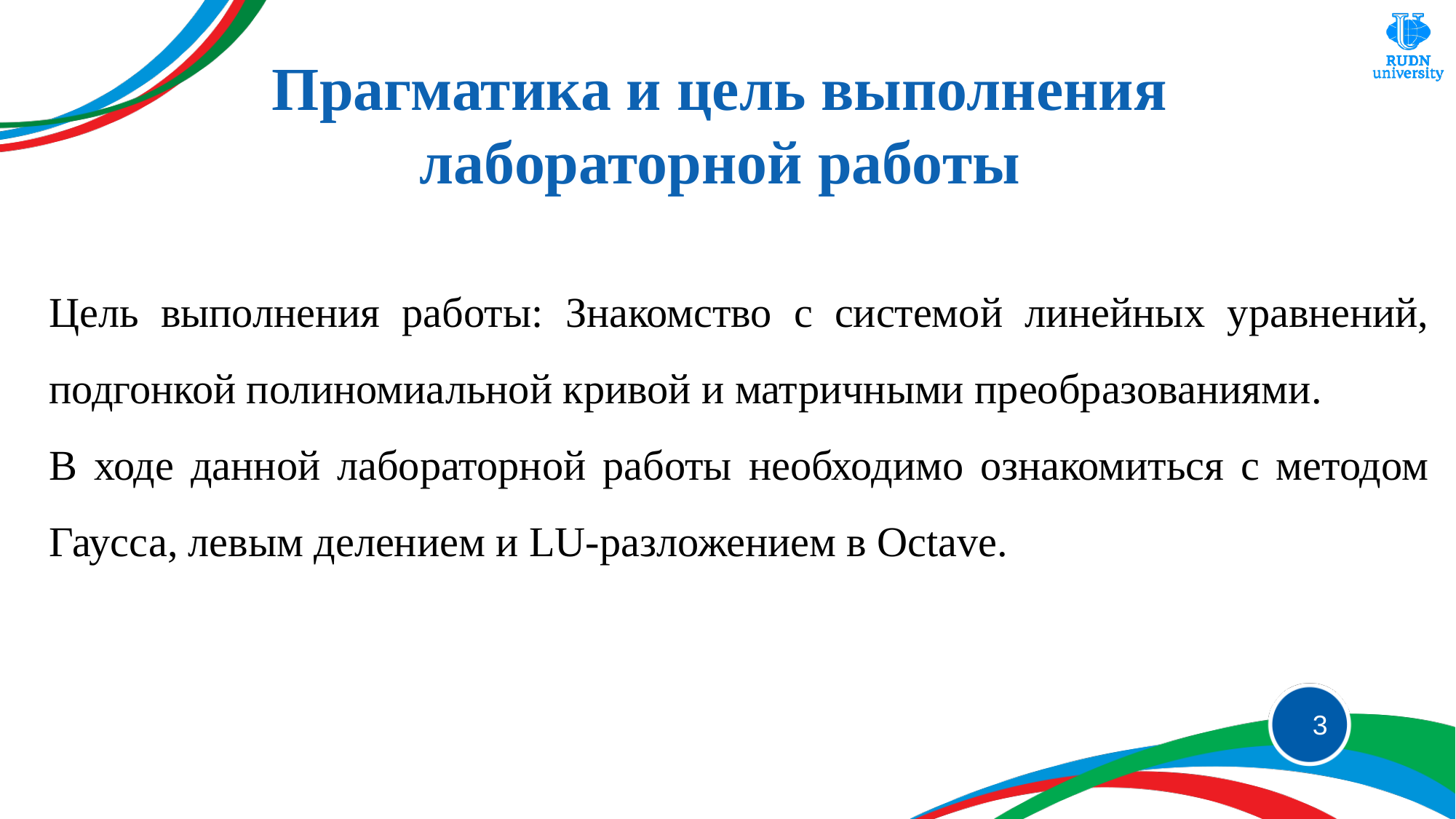

# Прагматика и цель выполнения лабораторной работы
Цель выполнения работы: Знакомство с системой линейных уравнений, подгонкой полиномиальной кривой и матричными преобразованиями.
В ходе данной лабораторной работы необходимо ознакомиться с методом Гаусса, левым делением и LU-разложением в Octave.